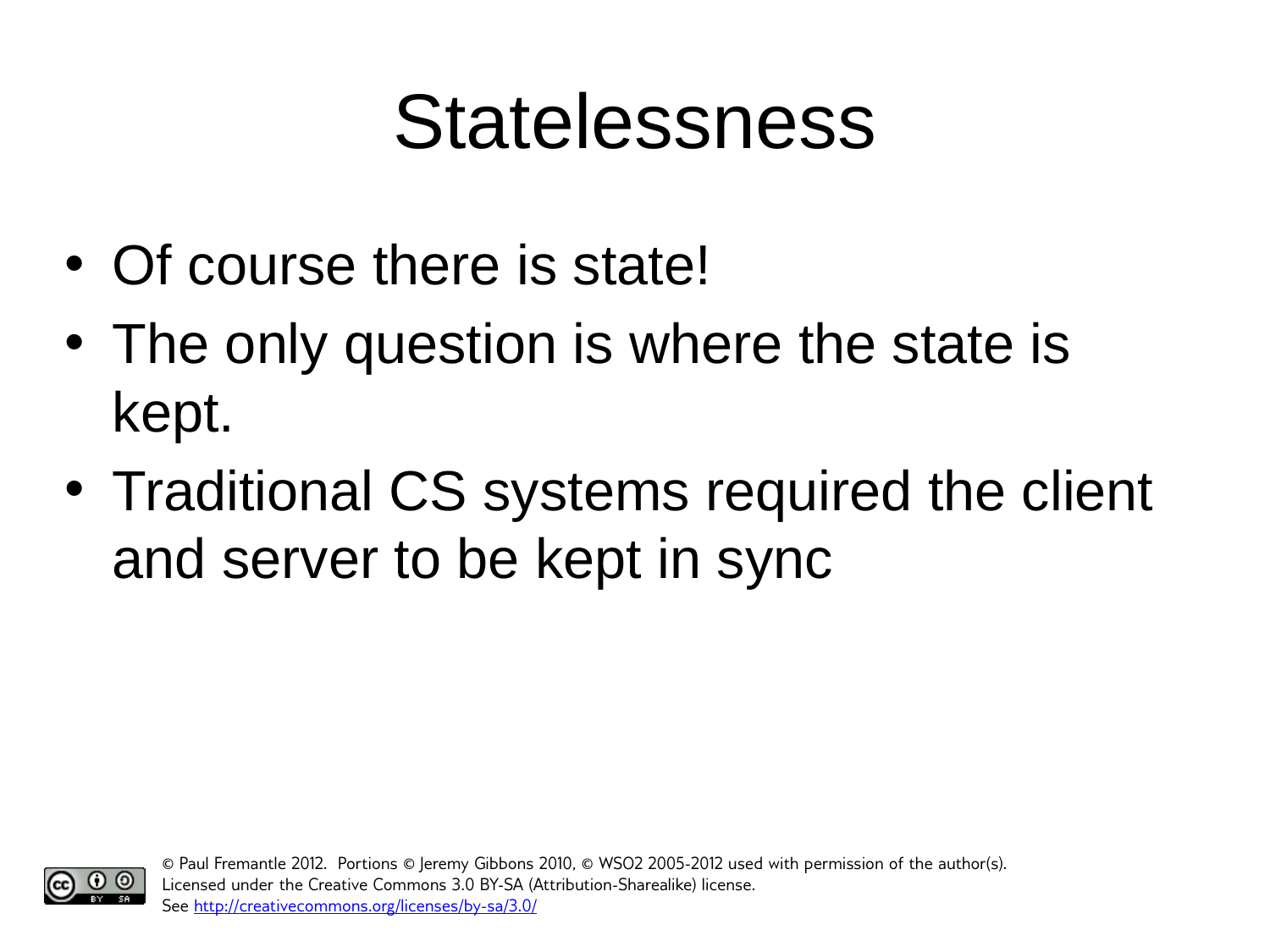

# Statelessness
Of course there is state!
The only question is where the state is kept.
Traditional CS systems required the client and server to be kept in sync